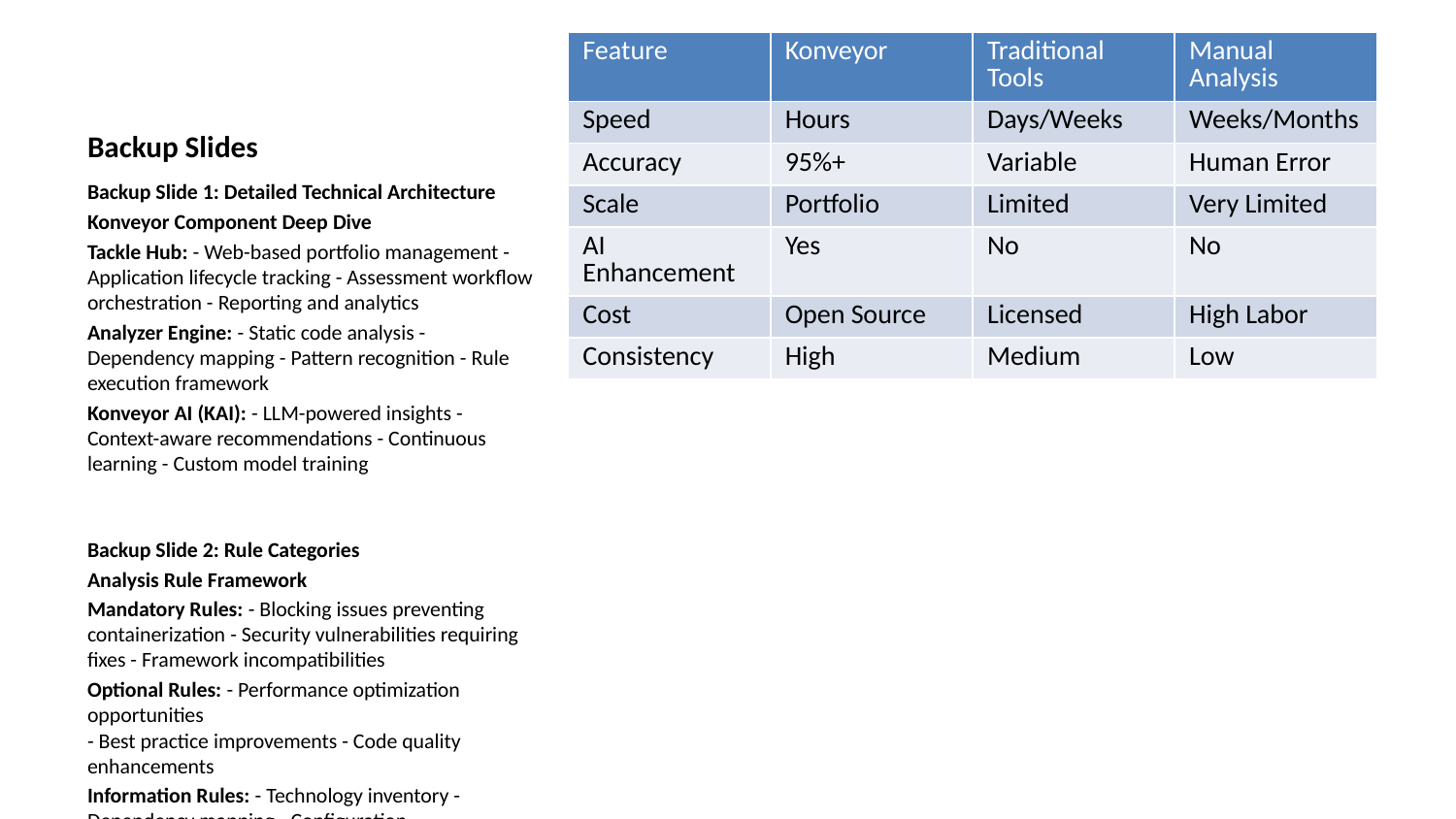

| Feature | Konveyor | Traditional Tools | Manual Analysis |
| --- | --- | --- | --- |
| Speed | Hours | Days/Weeks | Weeks/Months |
| Accuracy | 95%+ | Variable | Human Error |
| Scale | Portfolio | Limited | Very Limited |
| AI Enhancement | Yes | No | No |
| Cost | Open Source | Licensed | High Labor |
| Consistency | High | Medium | Low |
# Backup Slides
Backup Slide 1: Detailed Technical Architecture
Konveyor Component Deep Dive
Tackle Hub: - Web-based portfolio management - Application lifecycle tracking - Assessment workflow orchestration - Reporting and analytics
Analyzer Engine: - Static code analysis - Dependency mapping - Pattern recognition - Rule execution framework
Konveyor AI (KAI): - LLM-powered insights - Context-aware recommendations - Continuous learning - Custom model training
Backup Slide 2: Rule Categories
Analysis Rule Framework
Mandatory Rules: - Blocking issues preventing containerization - Security vulnerabilities requiring fixes - Framework incompatibilities
Optional Rules: - Performance optimization opportunities
- Best practice improvements - Code quality enhancements
Information Rules: - Technology inventory - Dependency mapping - Configuration documentation
Backup Slide 3: Competitive Comparison
Konveyor vs Alternatives